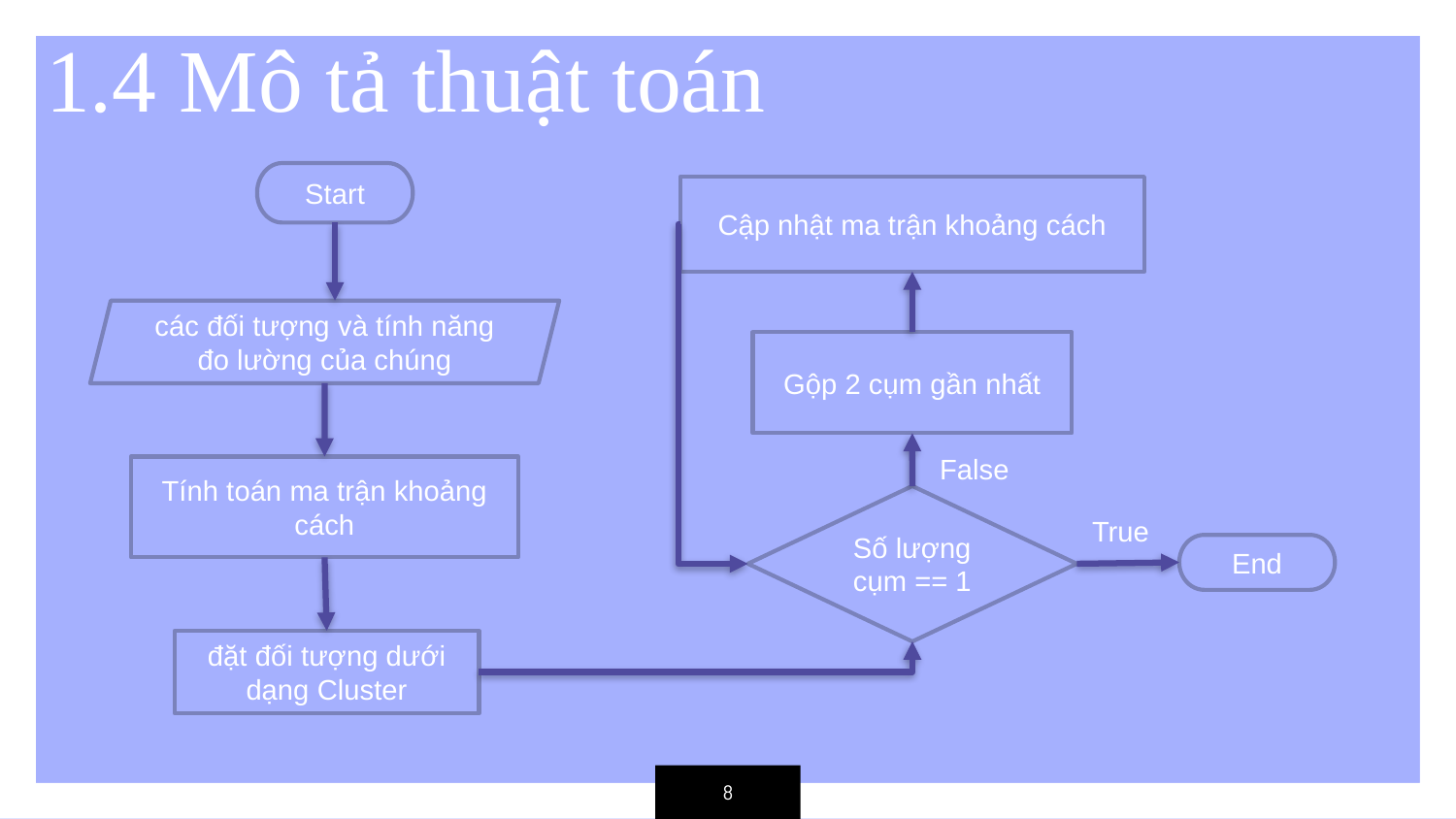

1.4 Mô tả thuật toán
Start
Cập nhật ma trận khoảng cách
các đối tượng và tính năng đo lường của chúng
Gộp 2 cụm gần nhất
False
Tính toán ma trận khoảng cách
Số lượng cụm == 1
True
End
đặt đối tượng dưới dạng Cluster
8